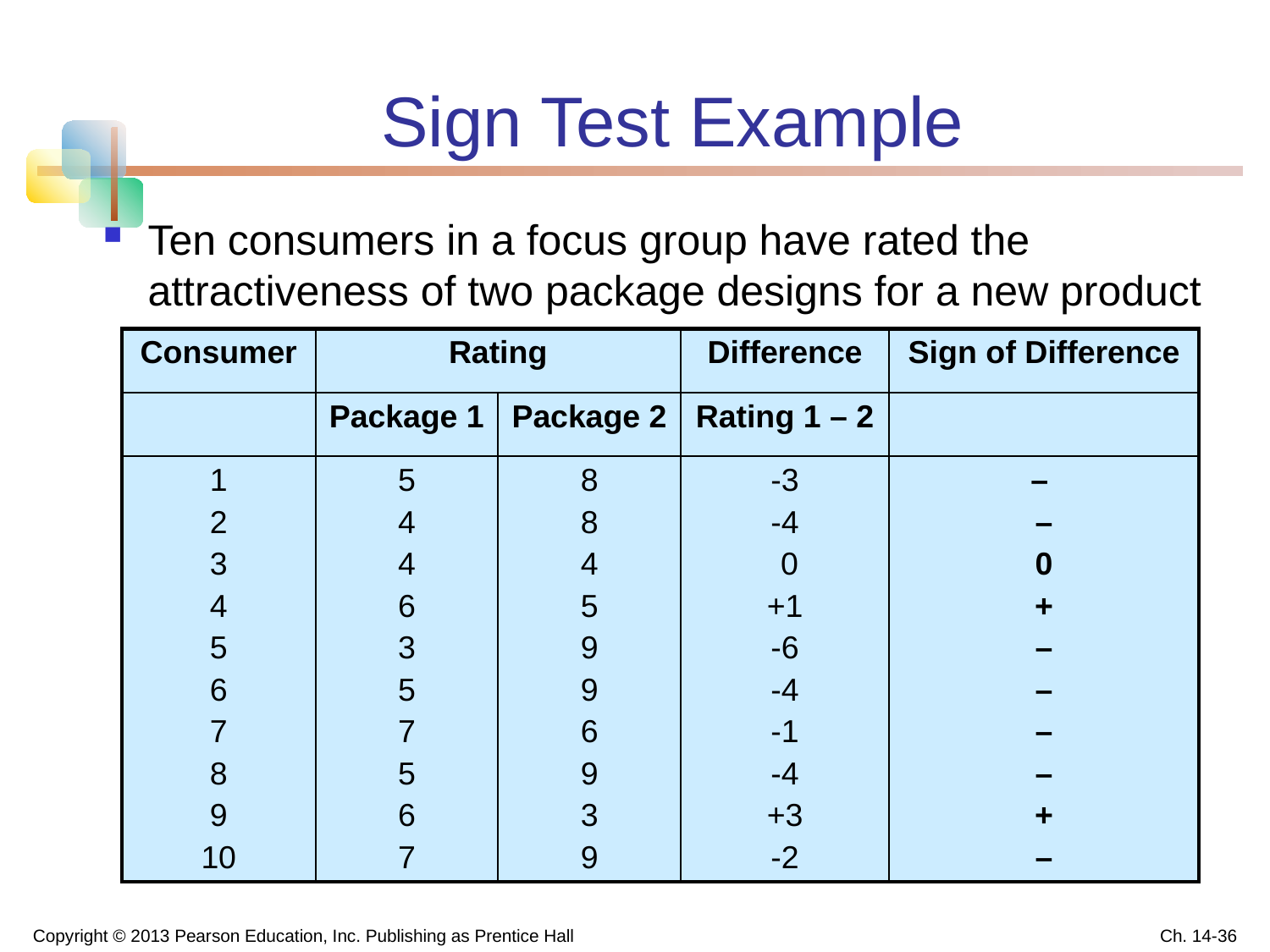

# Sign Test Example
Ten consumers in a focus group have rated the attractiveness of two package designs for a new product
| Consumer | Rating |  | Difference | Sign of Difference |
| --- | --- | --- | --- | --- |
|  | Package 1 | Package 2 | Rating 1 – 2 |  |
| 1 2 3 4 5 6 7 8 9 10 | 5 4 4 6 3 5 7 5 6 7 | 8 8 4 5 9 9 6 9 3 9 | -3 -4 0 +1 -6 -4 -1 -4 +3 -2 | – – 0 + – – – – + – |
Copyright © 2013 Pearson Education, Inc. Publishing as Prentice Hall
Ch. 14-36